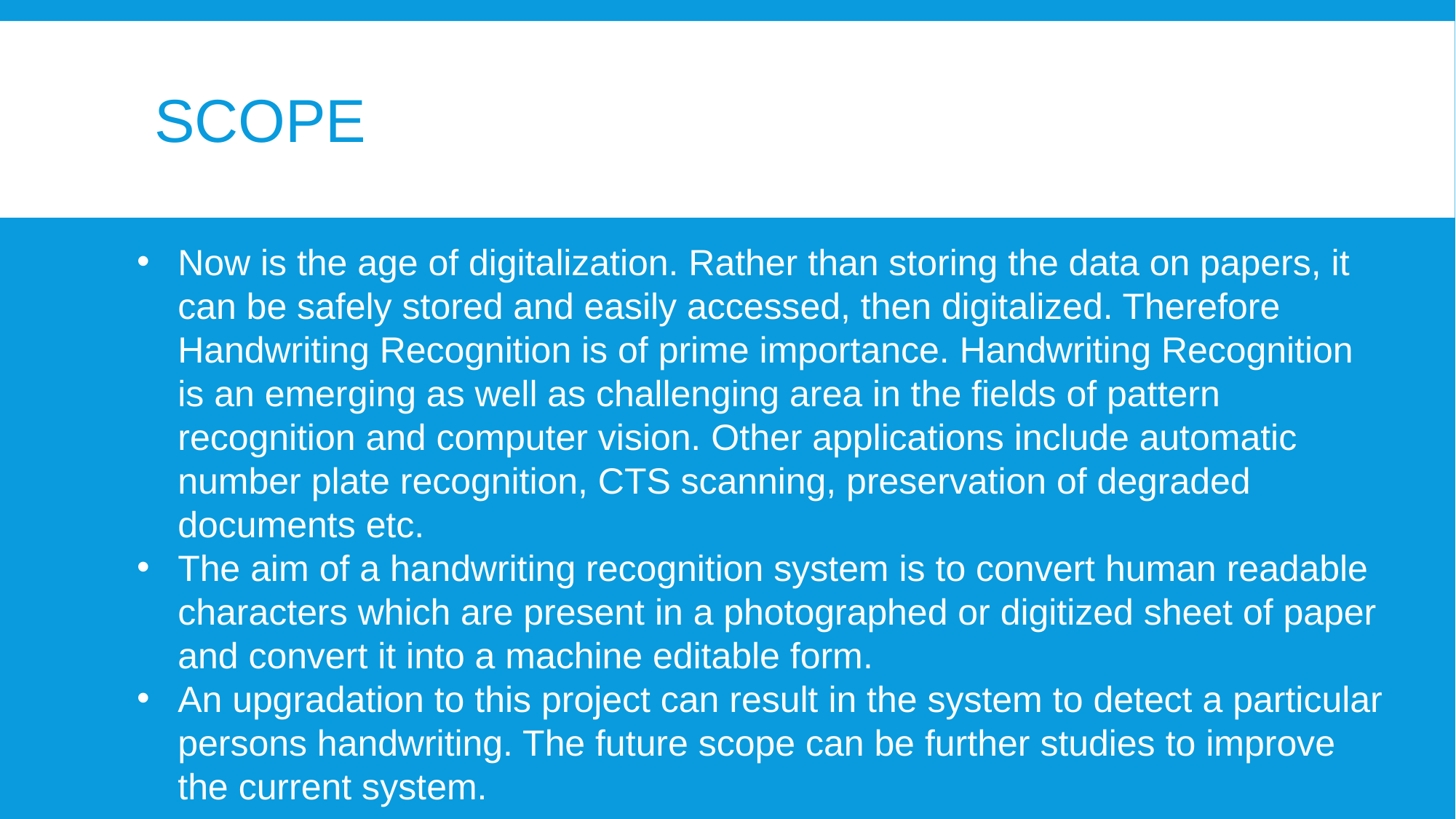

# SCOPE
Now is the age of digitalization. Rather than storing the data on papers, it can be safely stored and easily accessed, then digitalized. Therefore Handwriting Recognition is of prime importance. Handwriting Recognition is an emerging as well as challenging area in the fields of pattern recognition and computer vision. Other applications include automatic number plate recognition, CTS scanning, preservation of degraded documents etc.
The aim of a handwriting recognition system is to convert human readable characters which are present in a photographed or digitized sheet of paper and convert it into a machine editable form.
An upgradation to this project can result in the system to detect a particular persons handwriting. The future scope can be further studies to improve the current system.